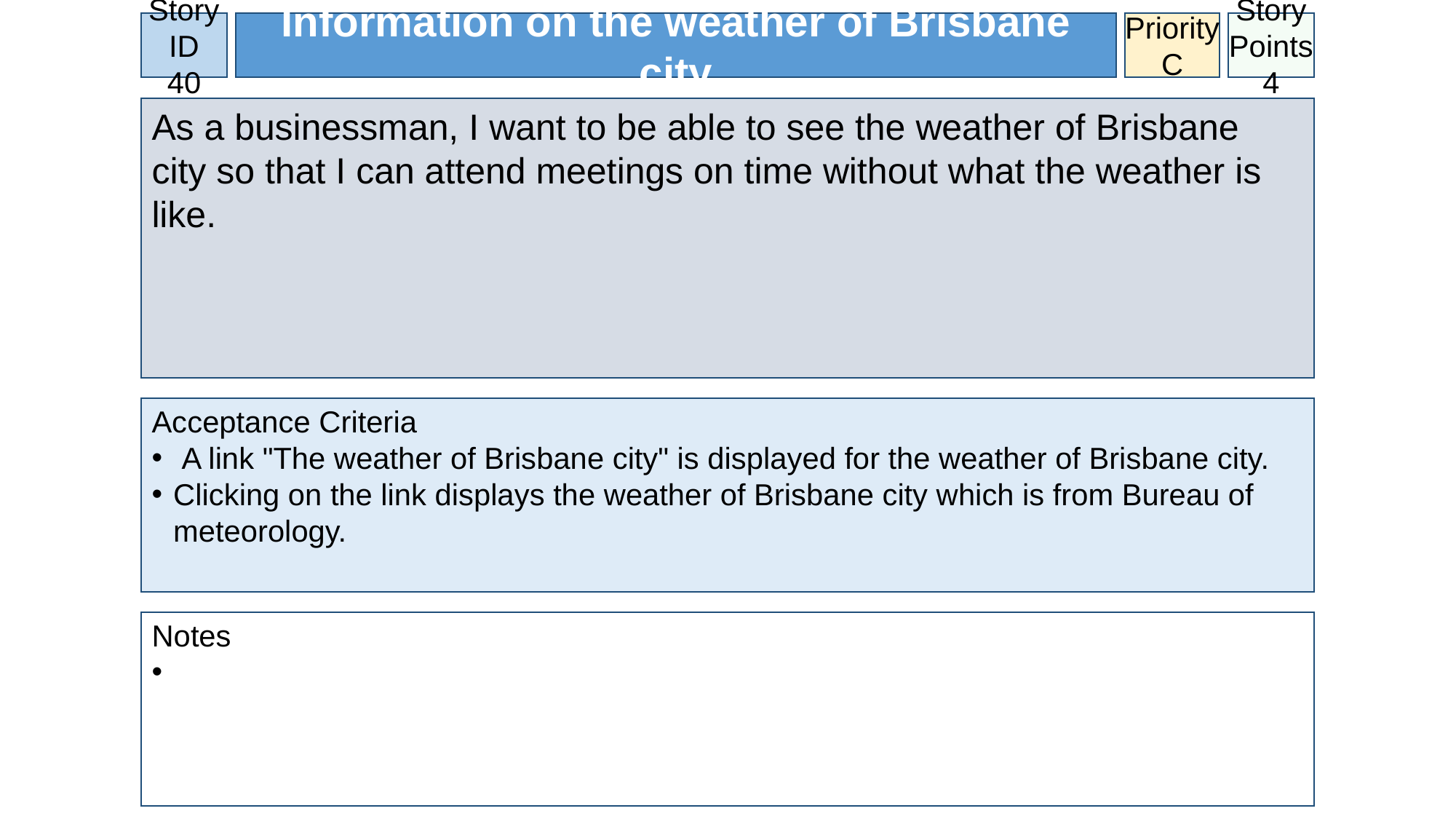

Story ID
40
Information on the weather of Brisbane city
Priority
C
Story Points
4
As a businessman, I want to be able to see the weather of Brisbane city so that I can attend meetings on time without what the weather is like.
Acceptance Criteria
 A link "The weather of Brisbane city" is displayed for the weather of Brisbane city.
Clicking on the link displays the weather of Brisbane city which is from Bureau of meteorology.
Notes